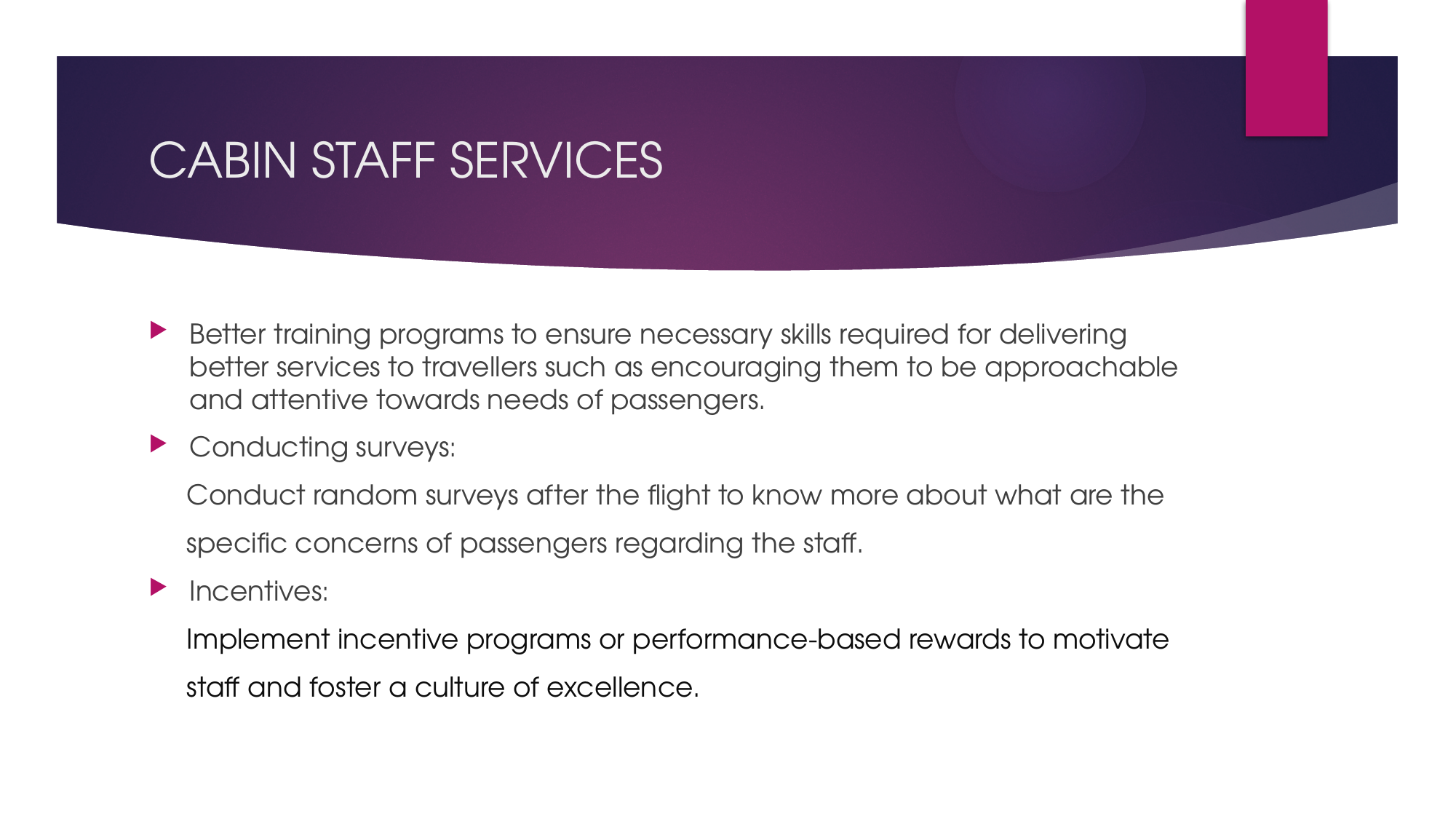

# CABIN STAFF SERVICES
Better training programs to ensure necessary skills required for delivering better services to travellers such as encouraging them to be approachable and attentive towards needs of passengers.
Conducting surveys:
     Conduct random surveys after the flight to know more about what are the
     specific concerns of passengers regarding the staff.
Incentives:
     Implement incentive programs or performance-based rewards to motivate
     staff and foster a culture of excellence.